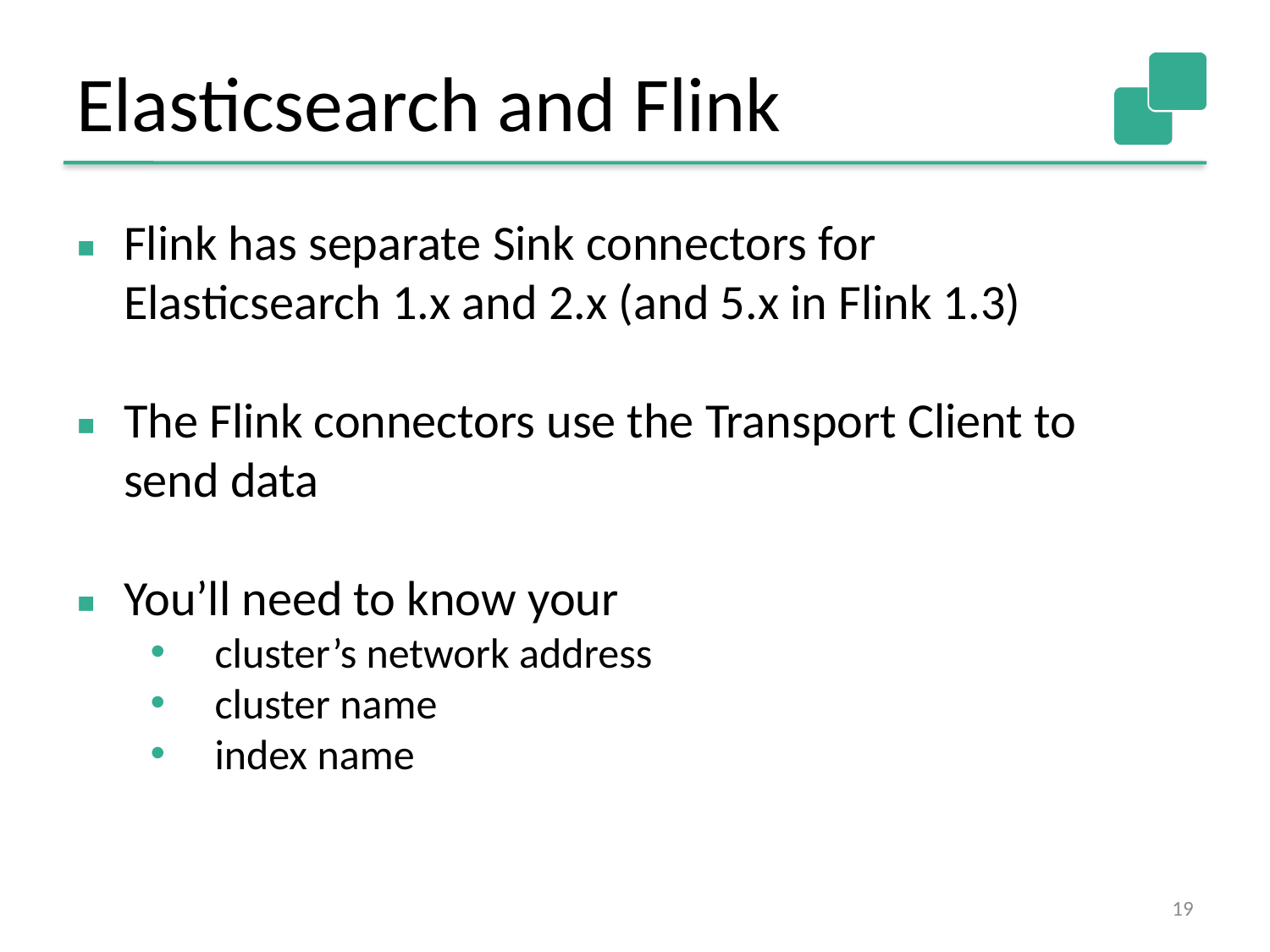

Elasticsearch and Flink
Flink has separate Sink connectors for
Elasticsearch 1.x and 2.x (and 5.x in Flink 1.3)

The Flink connectors use the Transport Client to send data

You’ll need to know your
cluster’s network address
cluster name
index name

19